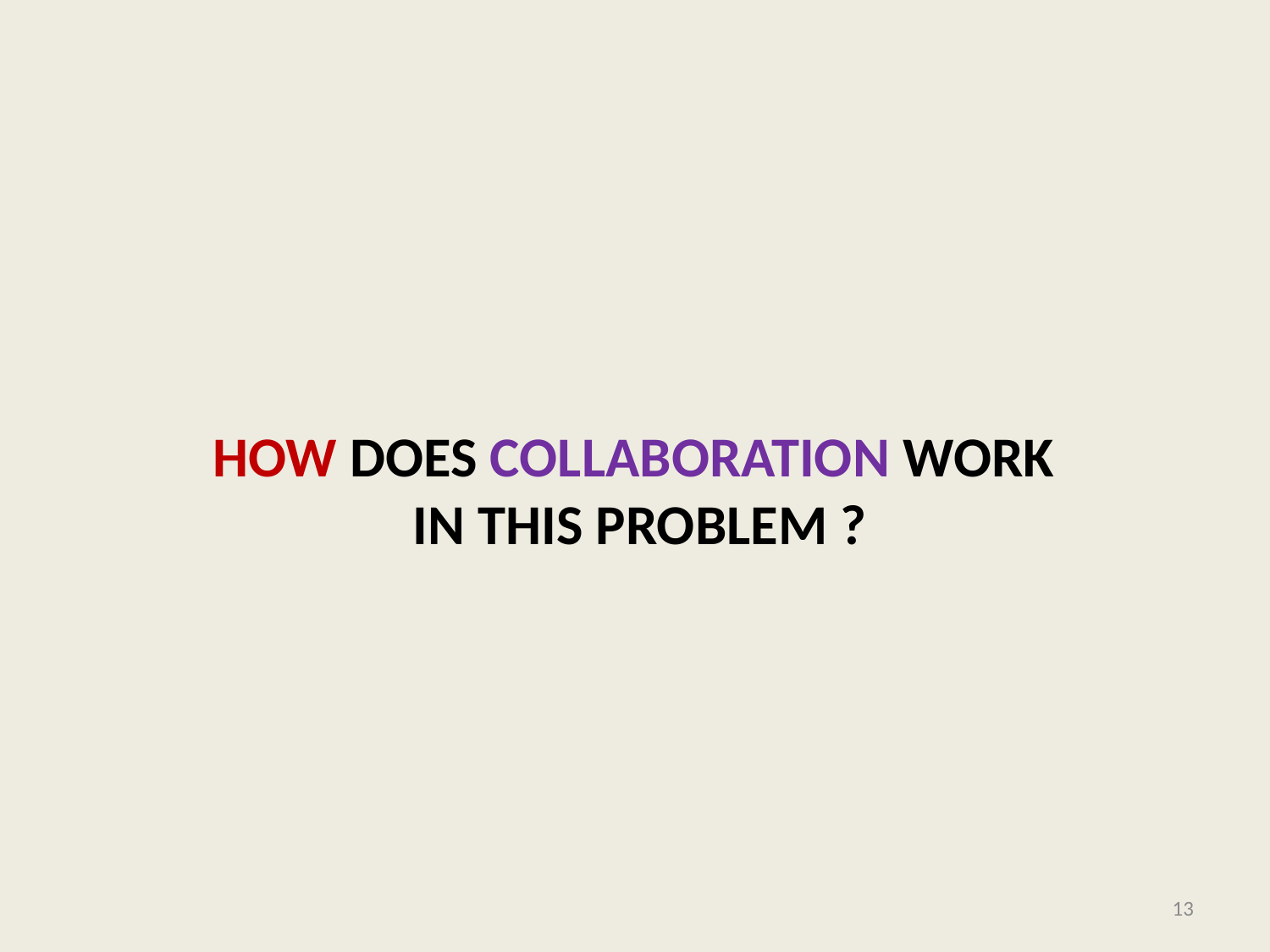

# How does collaboration work in this problem ?
13